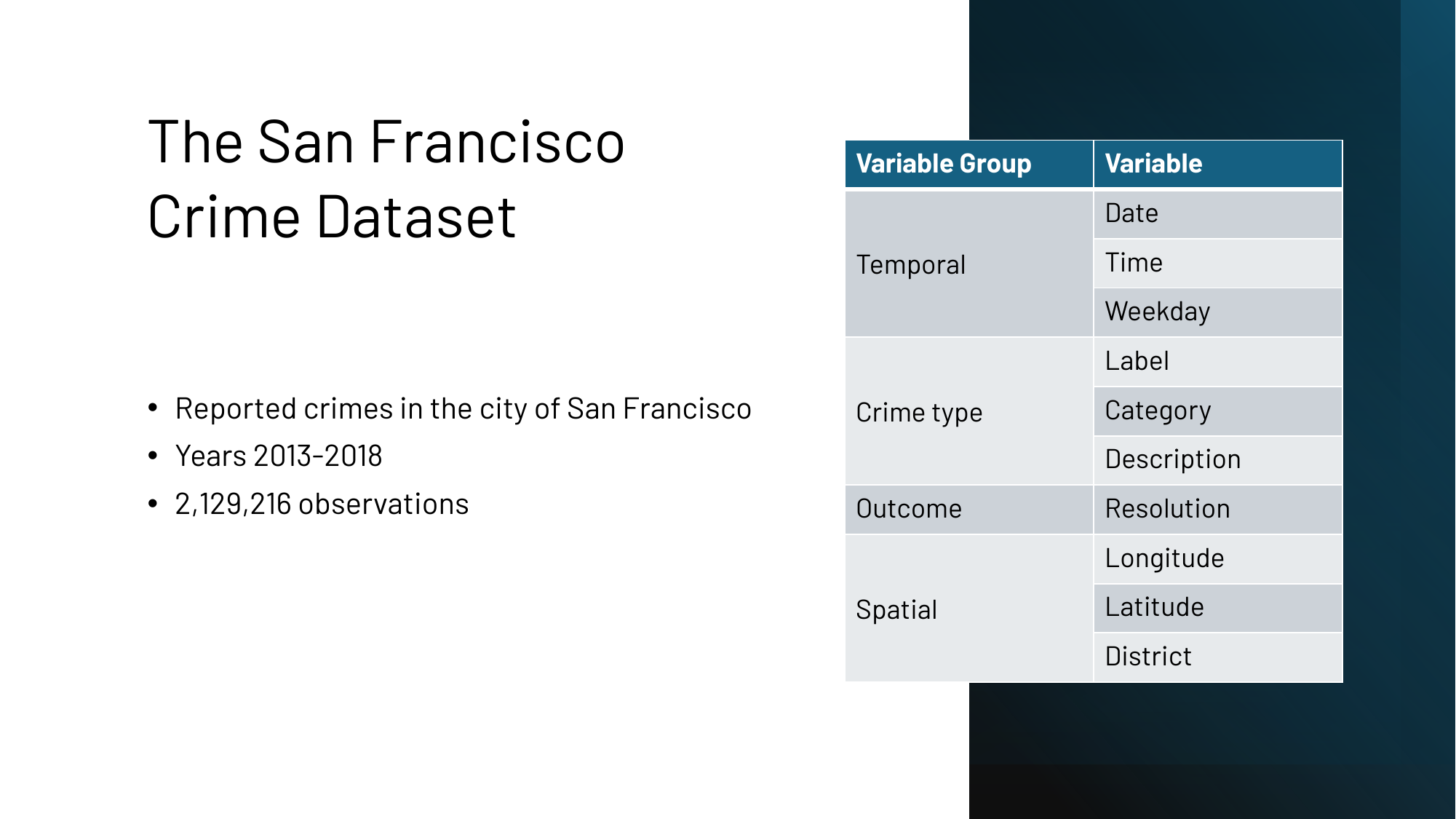

The San Francisco
Crime Dataset
| Variable Group | Variable |
| --- | --- |
| Temporal | Date |
|  | Time |
|  | Weekday |
| Crime type | Label |
|  | Category |
|  | Description |
| Outcome | Resolution |
| Spatial | Longitude |
|  | Latitude |
|  | District |

Reported crimes in the city of San Francisco
Years 2013-2018
2,129,216 observations